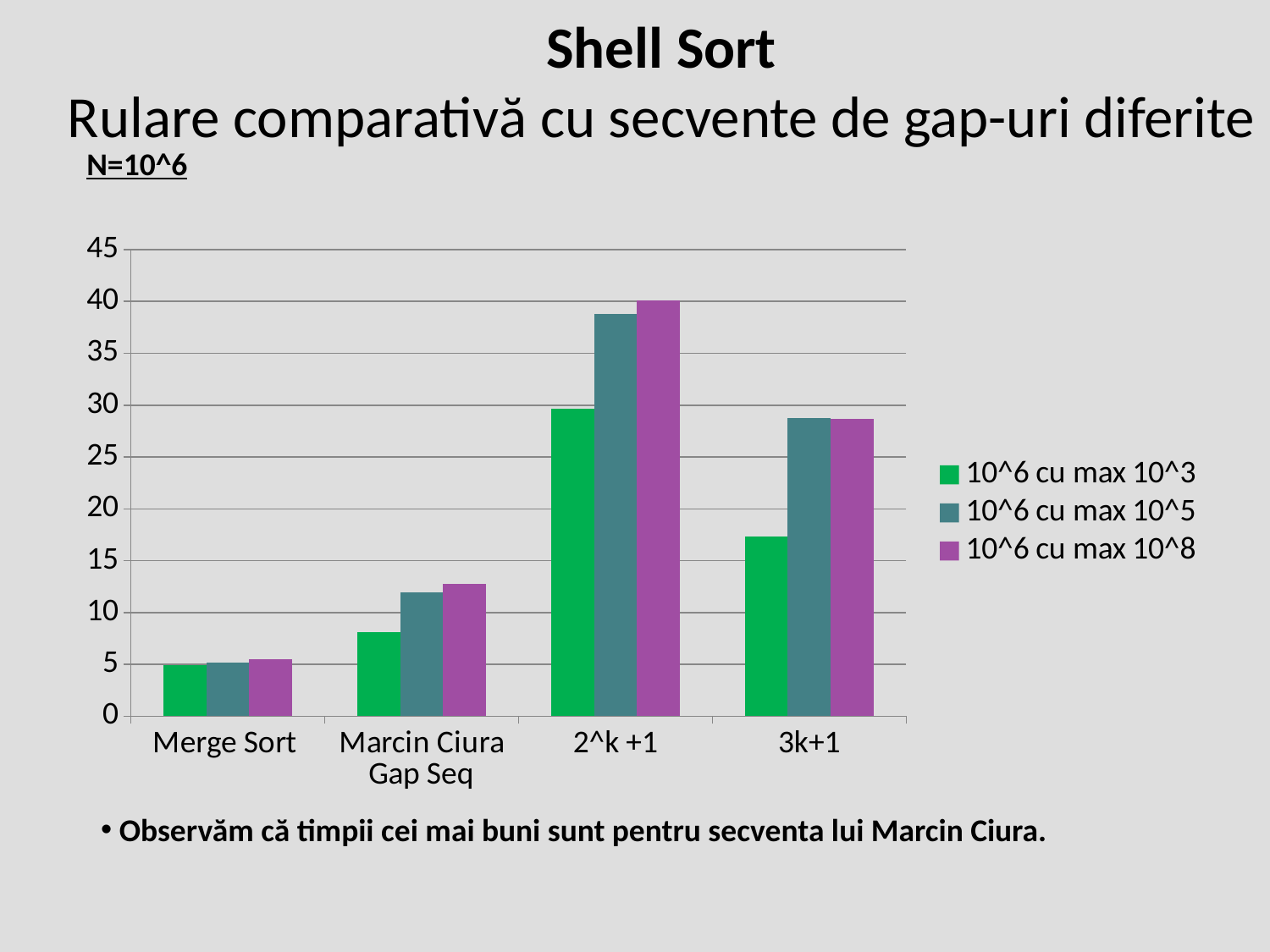

# Shell Sort Rulare comparativă cu secvente de gap-uri diferite
N=10^6

### Chart

| Category | 10^6 cu max 10^3 | 10^6 cu max 10^5 | 10^6 cu max 10^8 |
|---|---|---|---|
| Merge Sort  | 4.89470505714416 | 5.15085005760192 | 5.47124576568603 |
| Marcin Ciura Gap Seq | 8.14603781700134 | 11.9239244461059 | 12.7238481044769 |
| 2^k +1 | 29.6617136001586 | 38.7969779968261 | 40.0819132328033 |
| 3k+1 | 17.3485851287841 | 28.7891752719879 | 28.692847251892 |
 Observăm că timpii cei mai buni sunt pentru secventa lui Marcin Ciura.